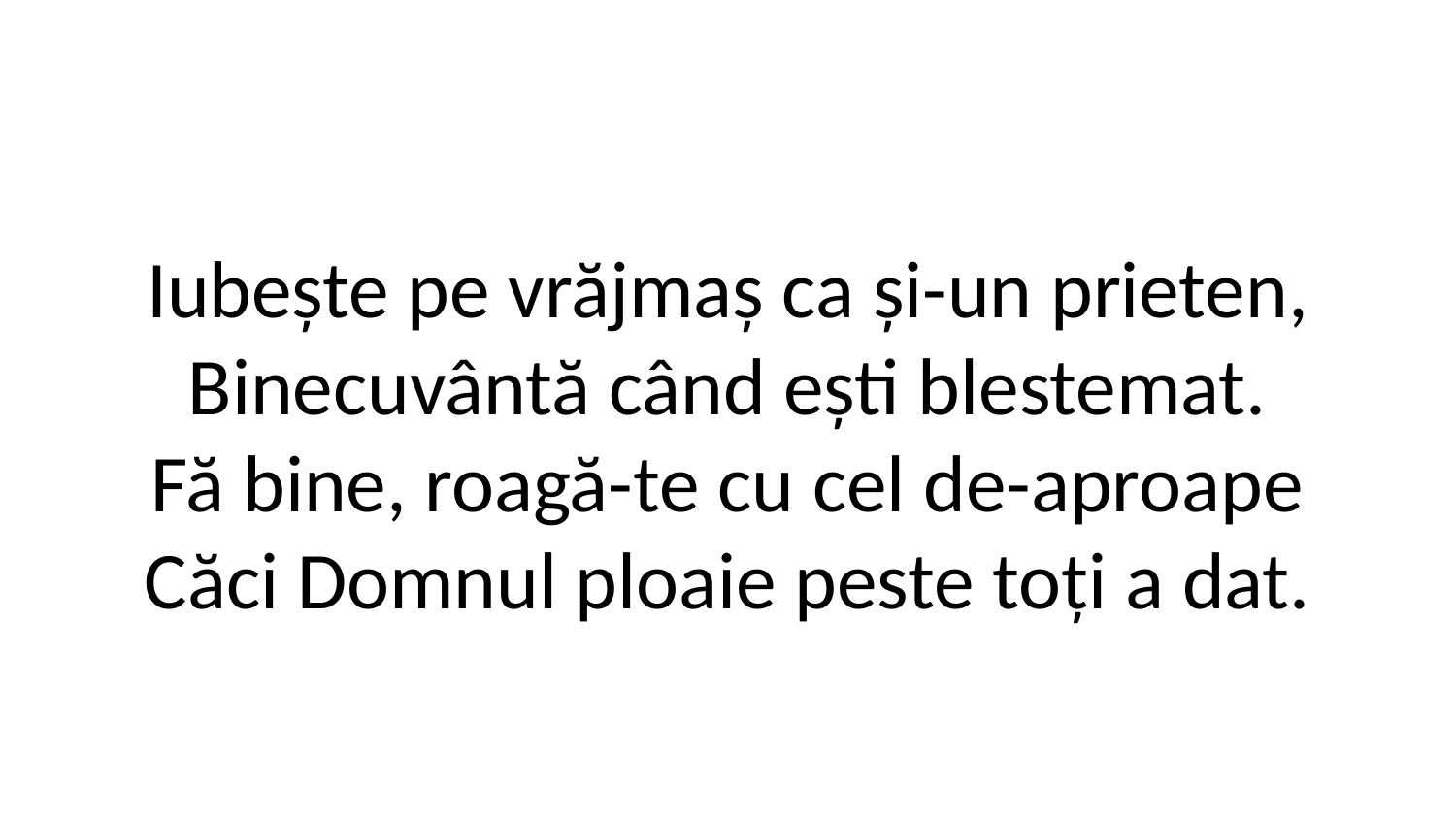

Iubește pe vrăjmaș ca și-un prieten,
Binecuvântă când ești blestemat.
Fă bine, roagă-te cu cel de-aproape
Căci Domnul ploaie peste toți a dat.